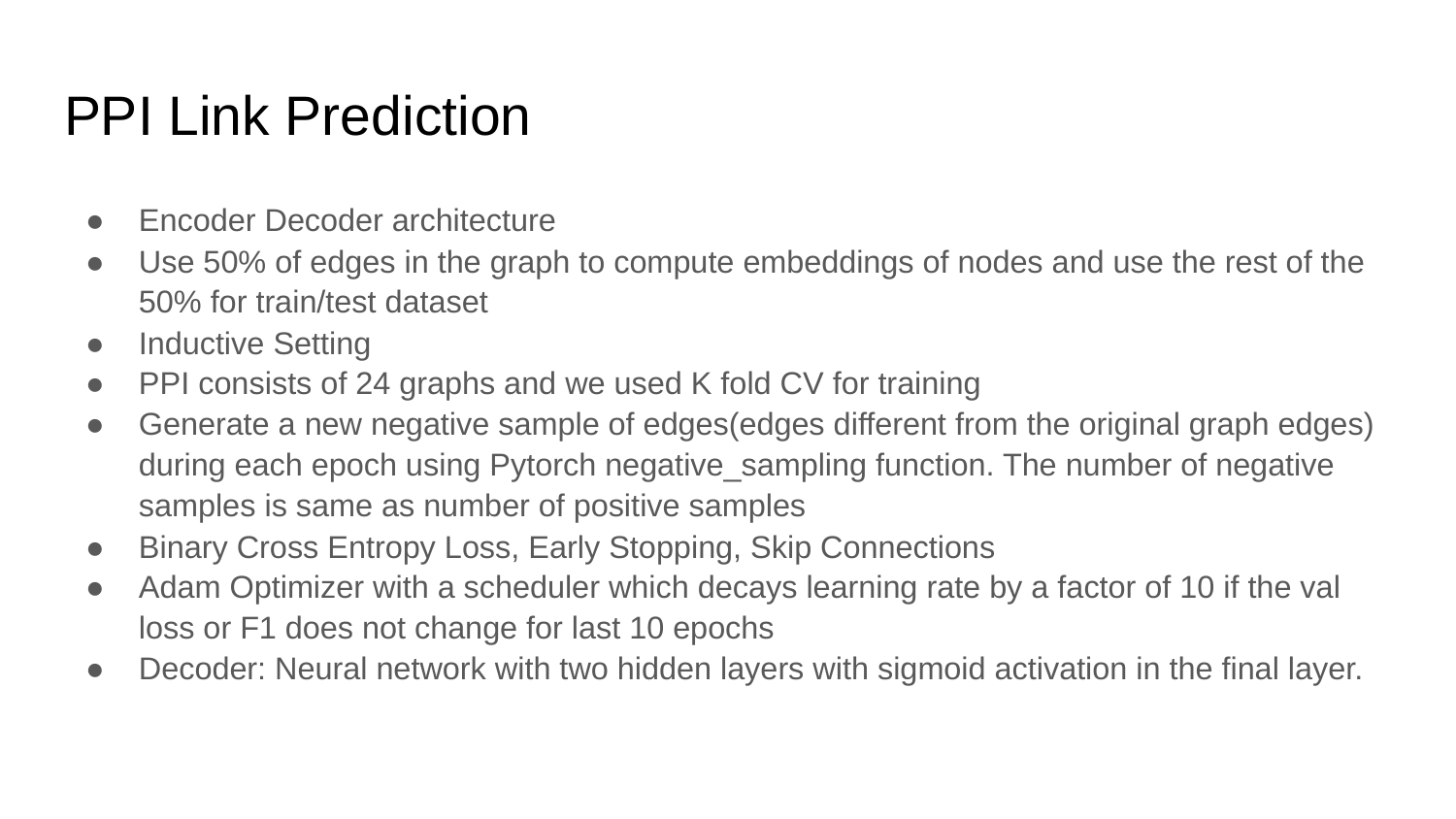

# PPI Link Prediction
Encoder Decoder architecture
Use 50% of edges in the graph to compute embeddings of nodes and use the rest of the 50% for train/test dataset
Inductive Setting
PPI consists of 24 graphs and we used K fold CV for training
Generate a new negative sample of edges(edges different from the original graph edges) during each epoch using Pytorch negative_sampling function. The number of negative samples is same as number of positive samples
Binary Cross Entropy Loss, Early Stopping, Skip Connections
Adam Optimizer with a scheduler which decays learning rate by a factor of 10 if the val loss or F1 does not change for last 10 epochs
Decoder: Neural network with two hidden layers with sigmoid activation in the final layer.